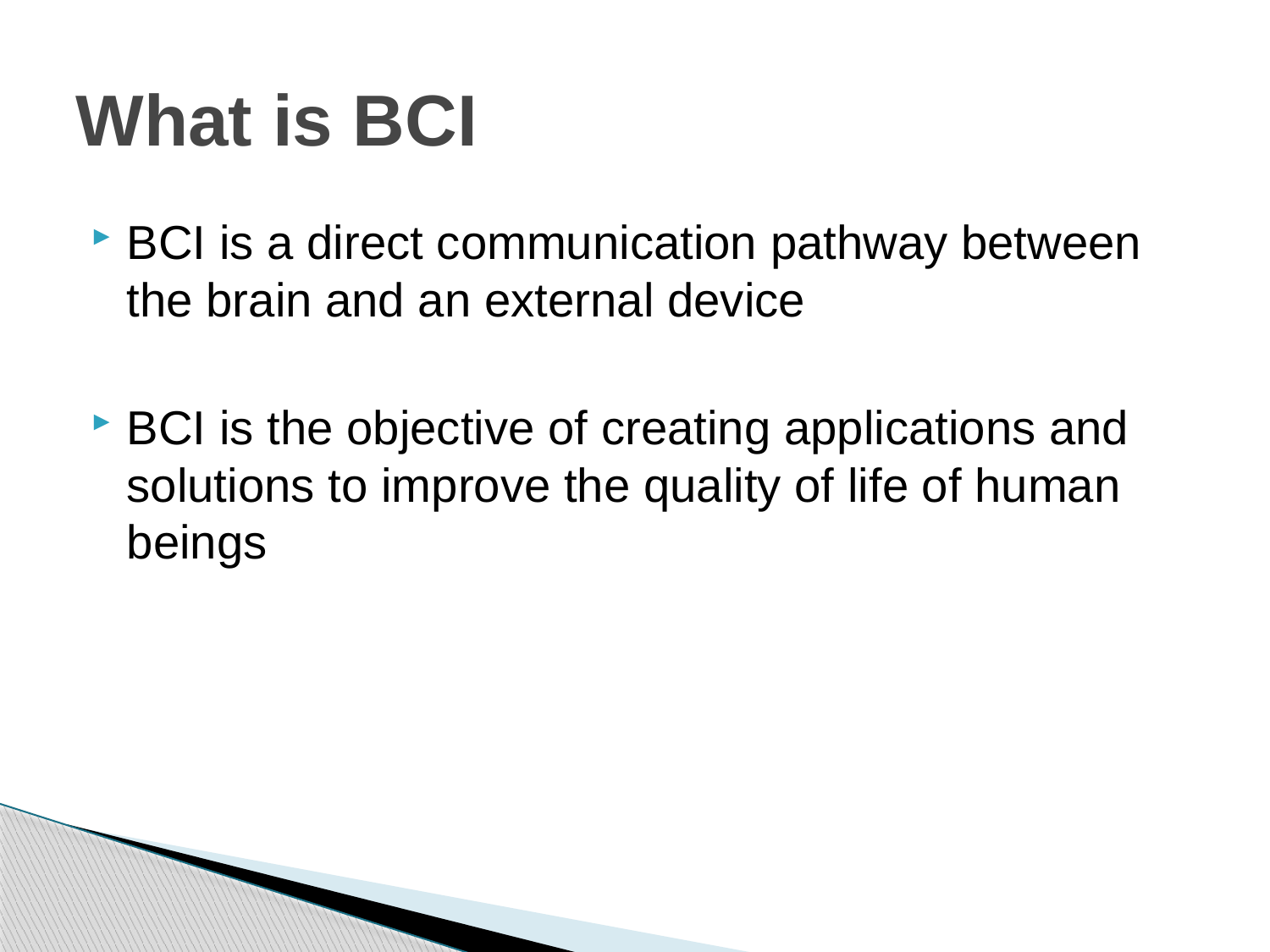

# What is BCI
BCI is a direct communication pathway between the brain and an external device

BCI is the objective of creating applications and solutions to improve the quality of life of human beings